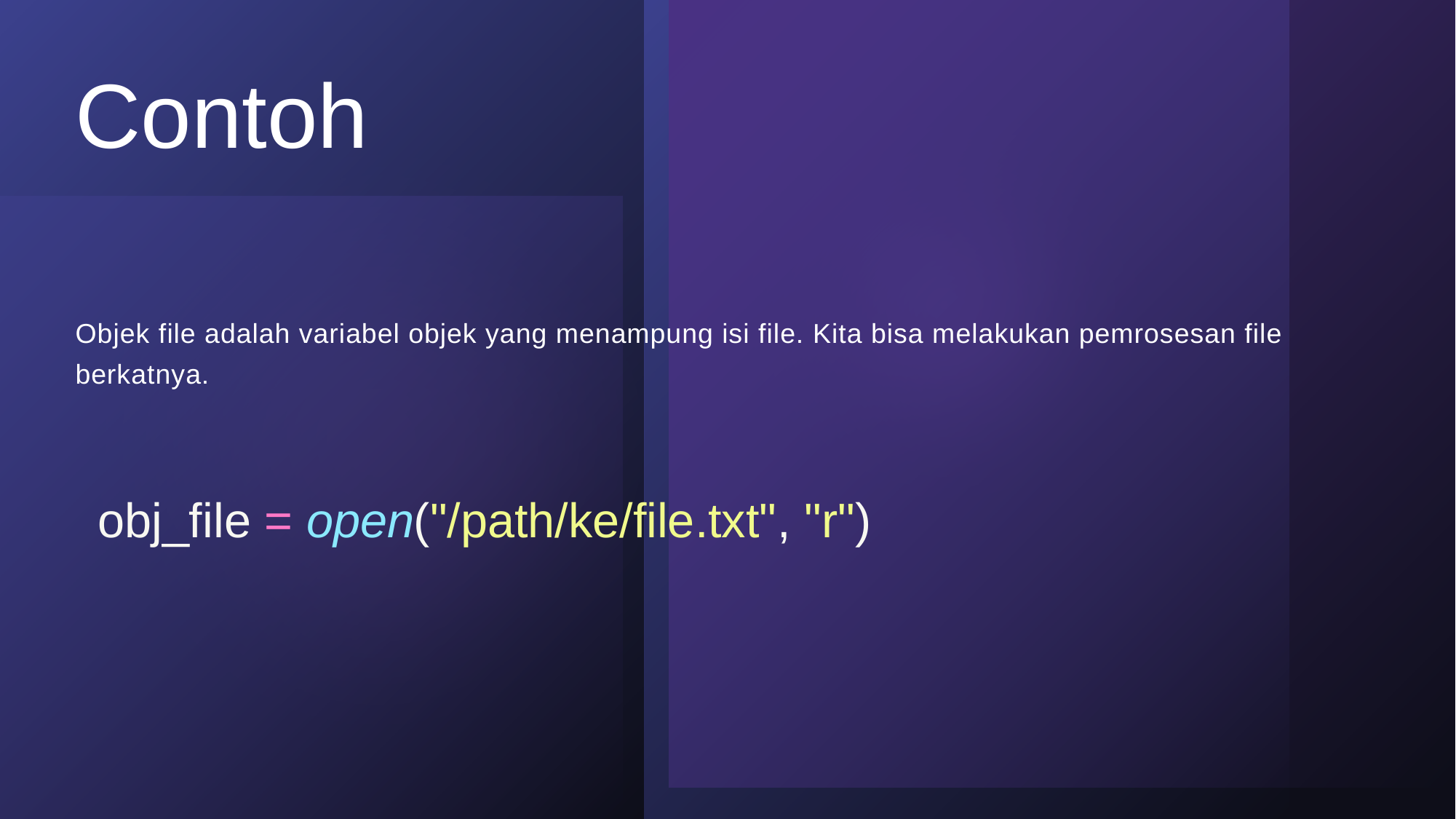

# Contoh
Objek file adalah variabel objek yang menampung isi file. Kita bisa melakukan pemrosesan file berkatnya.
obj_file = open("/path/ke/file.txt", "r")